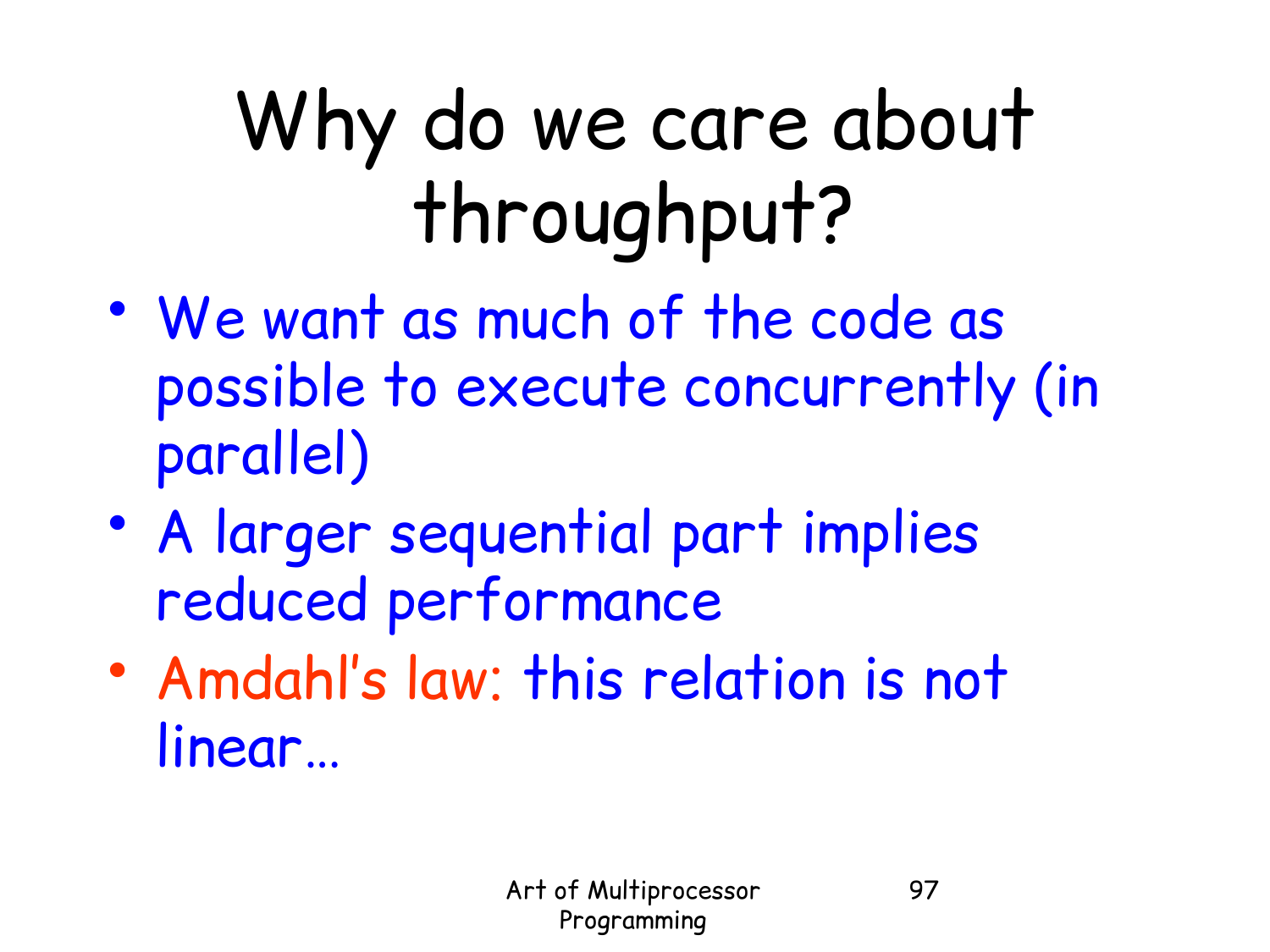

# Why do we care about throughput?
We want as much of the code as possible to execute concurrently (in parallel)
A larger sequential part implies reduced performance
Amdahl’s law: this relation is not linear…

Art of Multiprocessor Programming
97